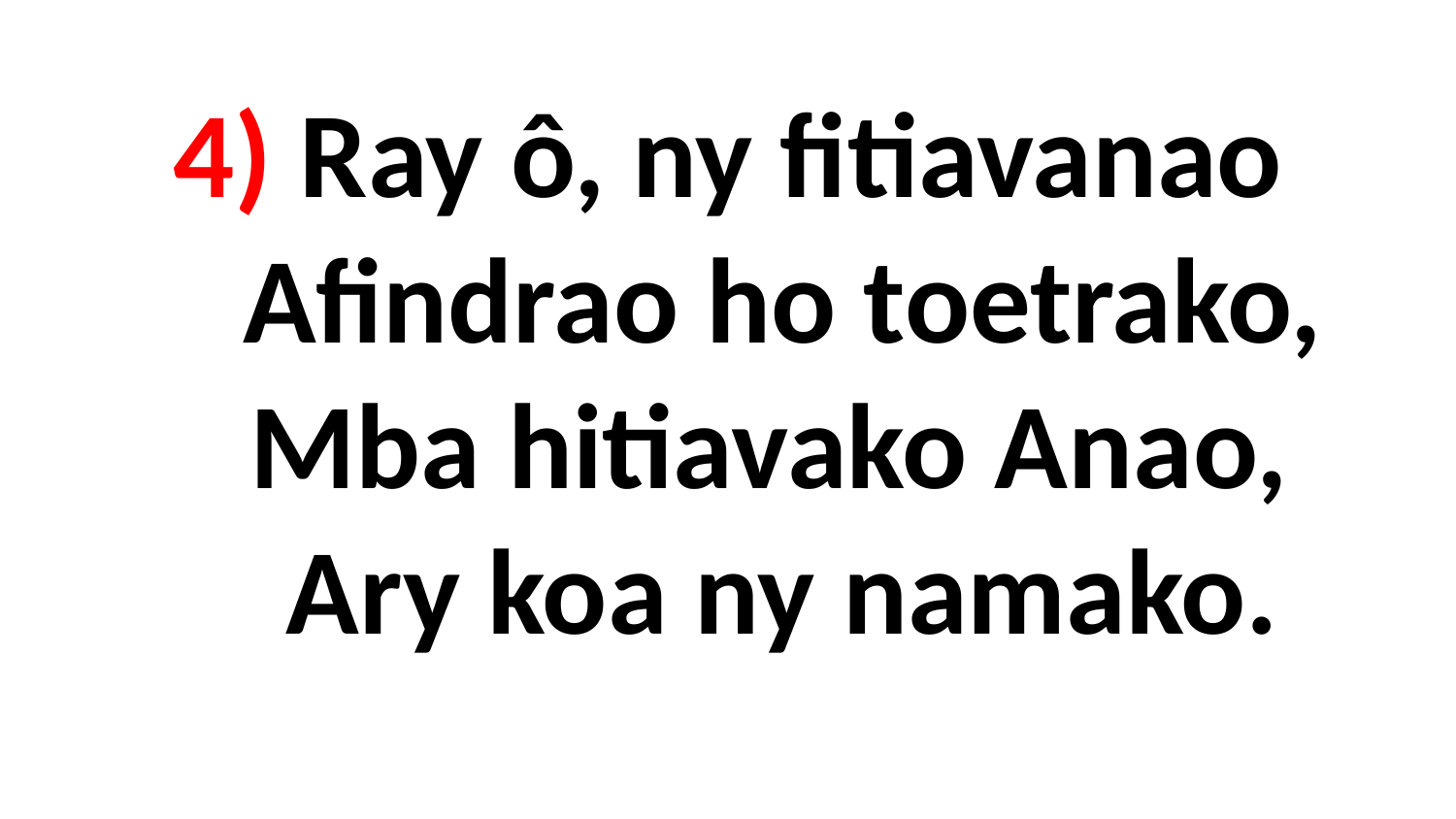

# 4) Ray ô, ny fitiavanao Afindrao ho toetrako, Mba hitiavako Anao, Ary koa ny namako.